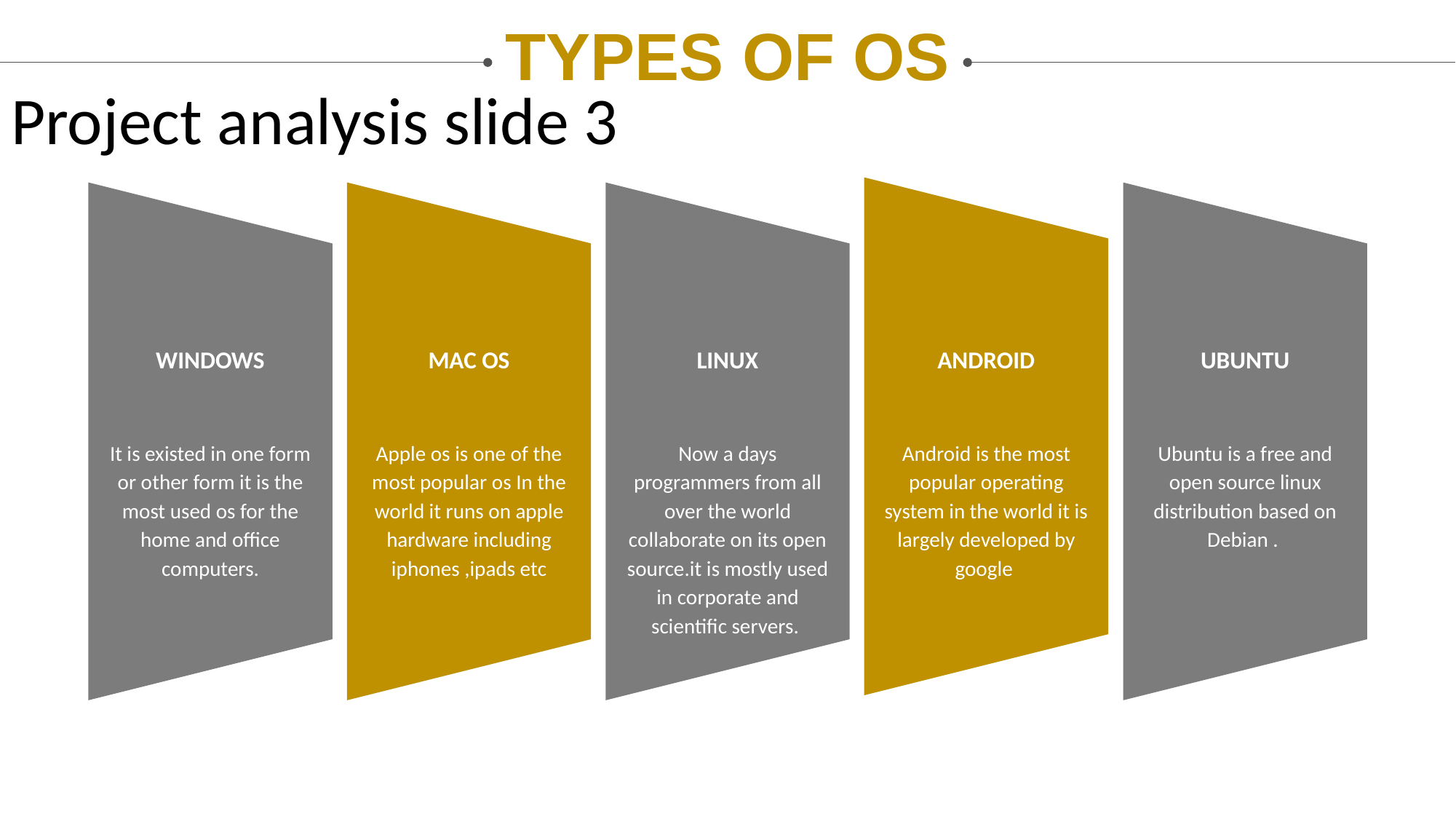

TYPES OF OS
Project analysis slide 3

WINDOWS
MAC OS
LINUX
ANDROID
UBUNTU
It is existed in one form or other form it is the most used os for the home and office computers.
Apple os is one of the most popular os In the world it runs on apple hardware including iphones ,ipads etc
Now a days programmers from all over the world collaborate on its open source.it is mostly used in corporate and scientific servers.
Android is the most popular operating system in the world it is largely developed by google
Ubuntu is a free and open source linux distribution based on Debian .